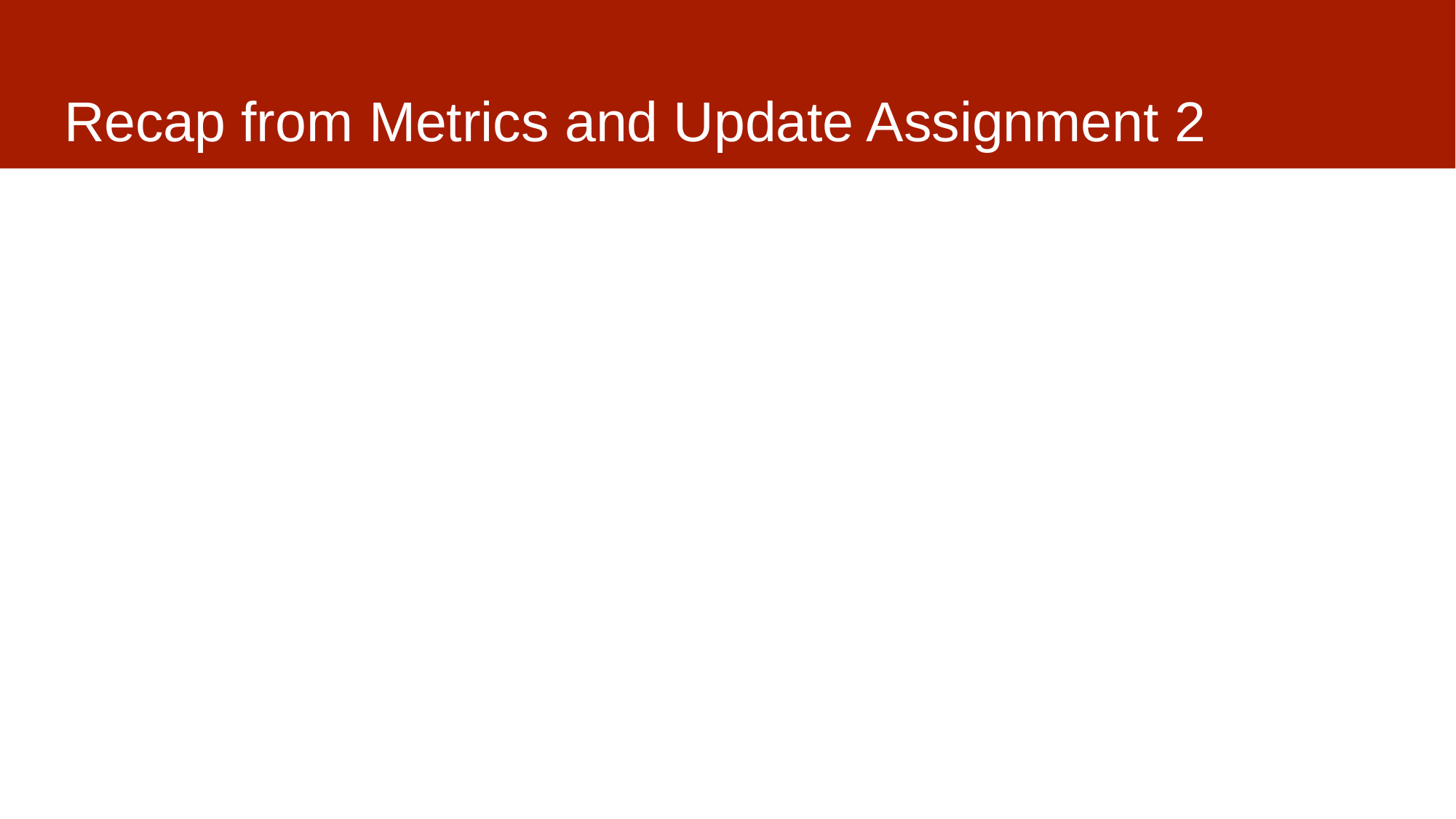

# Recap from Metrics and Update Assignment 2